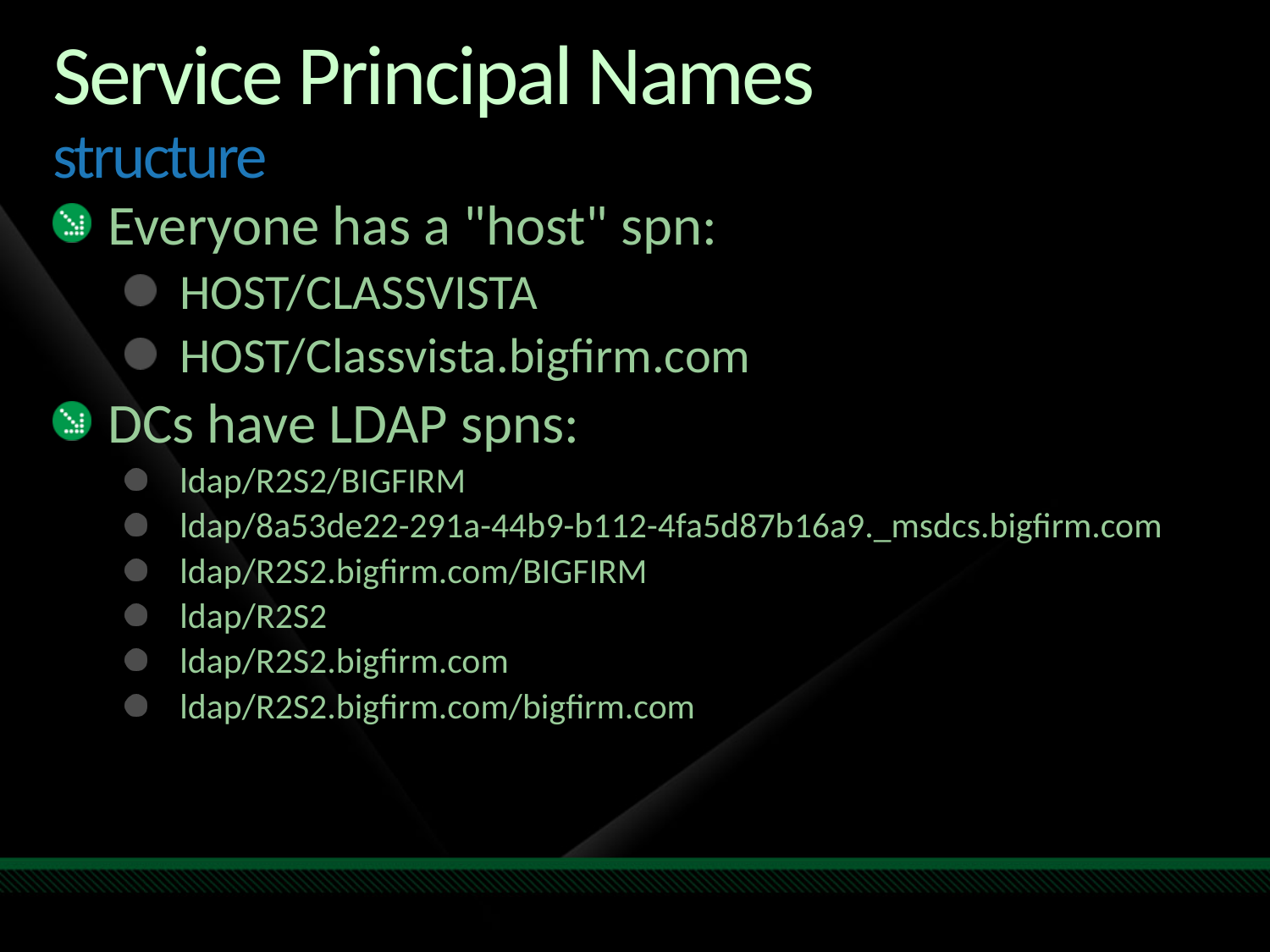

# Service Principal Names structure
Everyone has a "host" spn:
HOST/CLASSVISTA
HOST/Classvista.bigfirm.com
DCs have LDAP spns:
ldap/R2S2/BIGFIRM
ldap/8a53de22-291a-44b9-b112-4fa5d87b16a9._msdcs.bigfirm.com
ldap/R2S2.bigfirm.com/BIGFIRM
ldap/R2S2
ldap/R2S2.bigfirm.com
ldap/R2S2.bigfirm.com/bigfirm.com